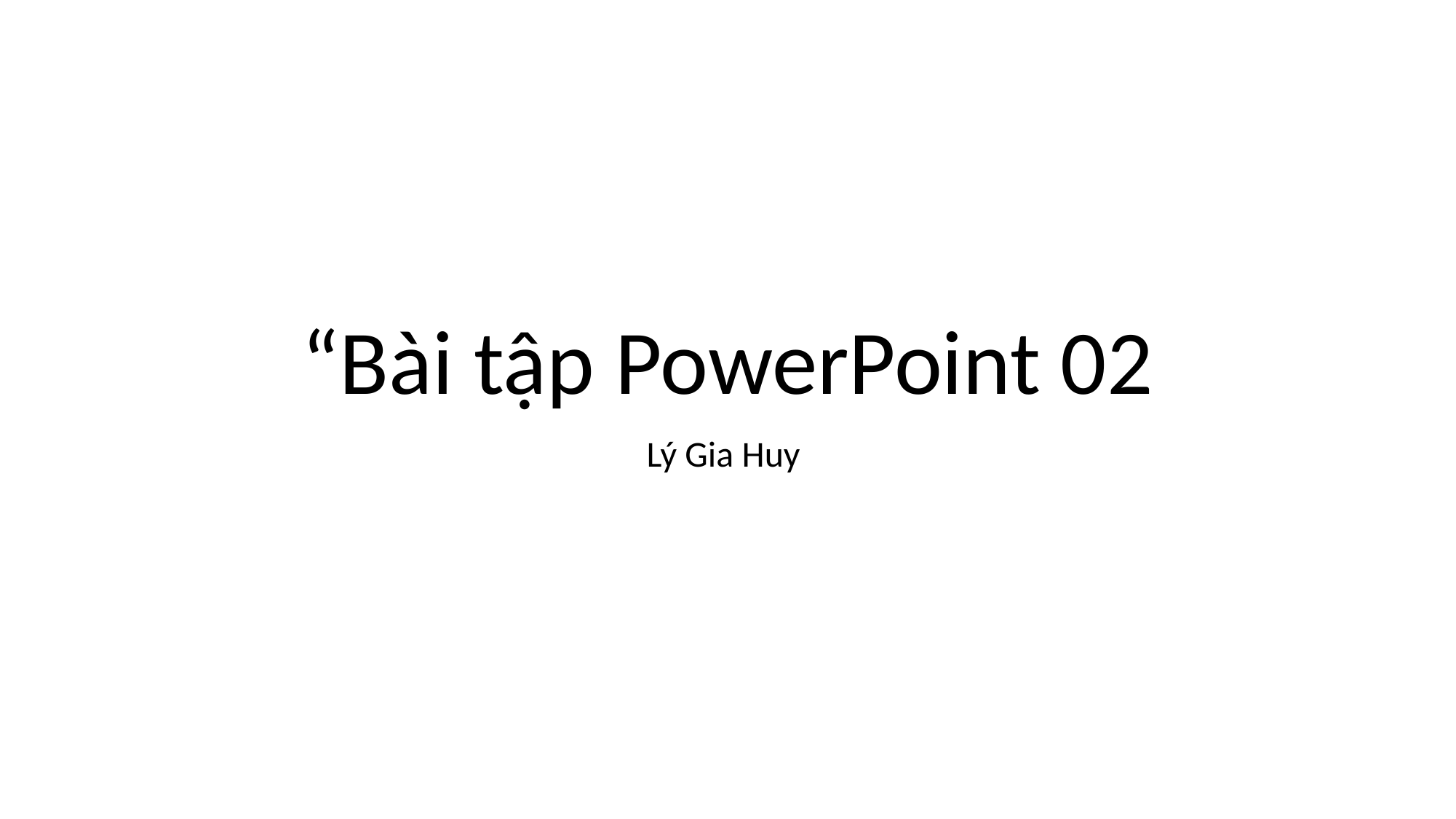

# “Bài tập PowerPoint 02
Lý Gia Huy